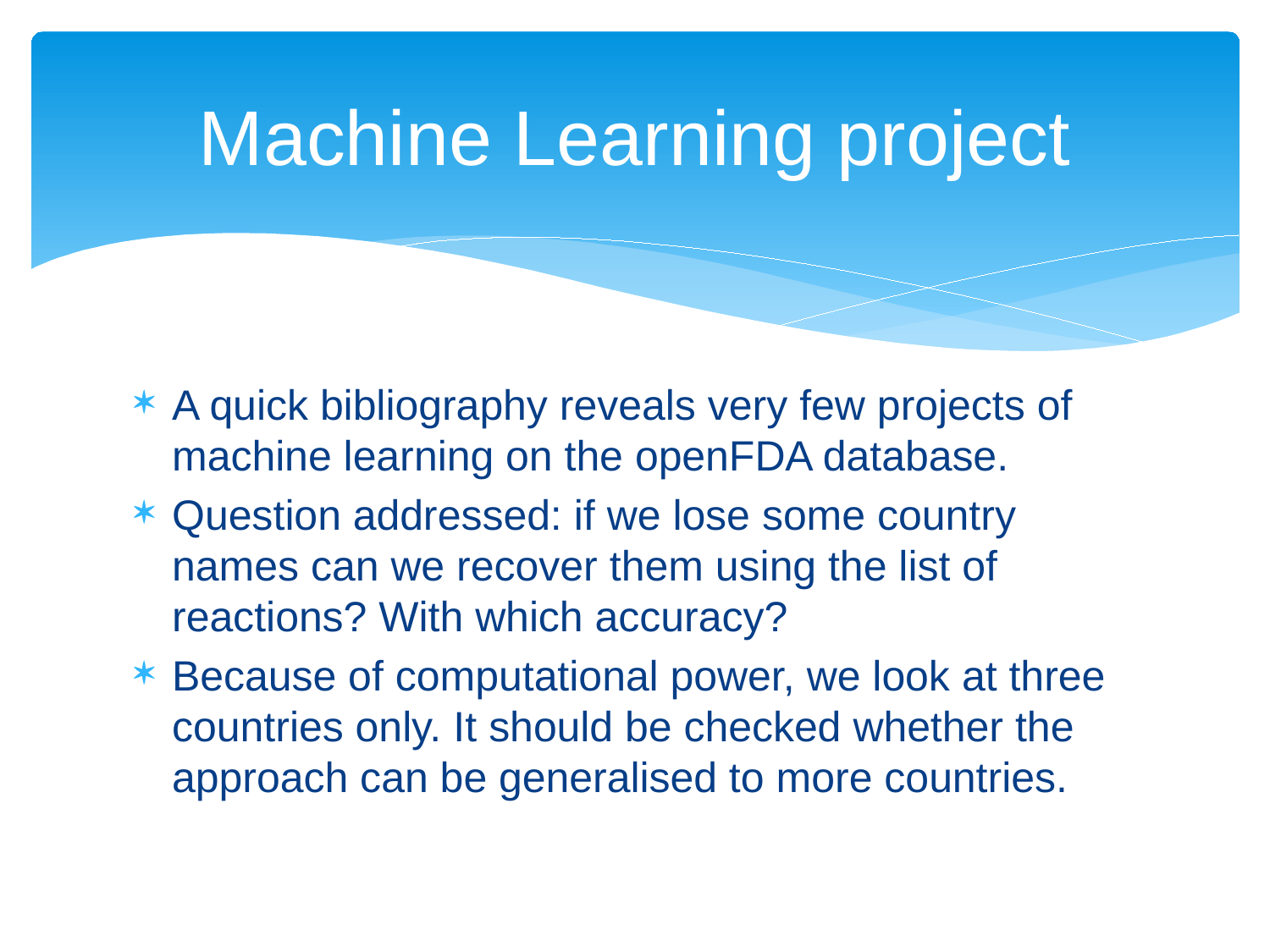

# Machine Learning project
A quick bibliography reveals very few projects of machine learning on the openFDA database.
Question addressed: if we lose some country names can we recover them using the list of reactions? With which accuracy?
Because of computational power, we look at three countries only. It should be checked whether the approach can be generalised to more countries.